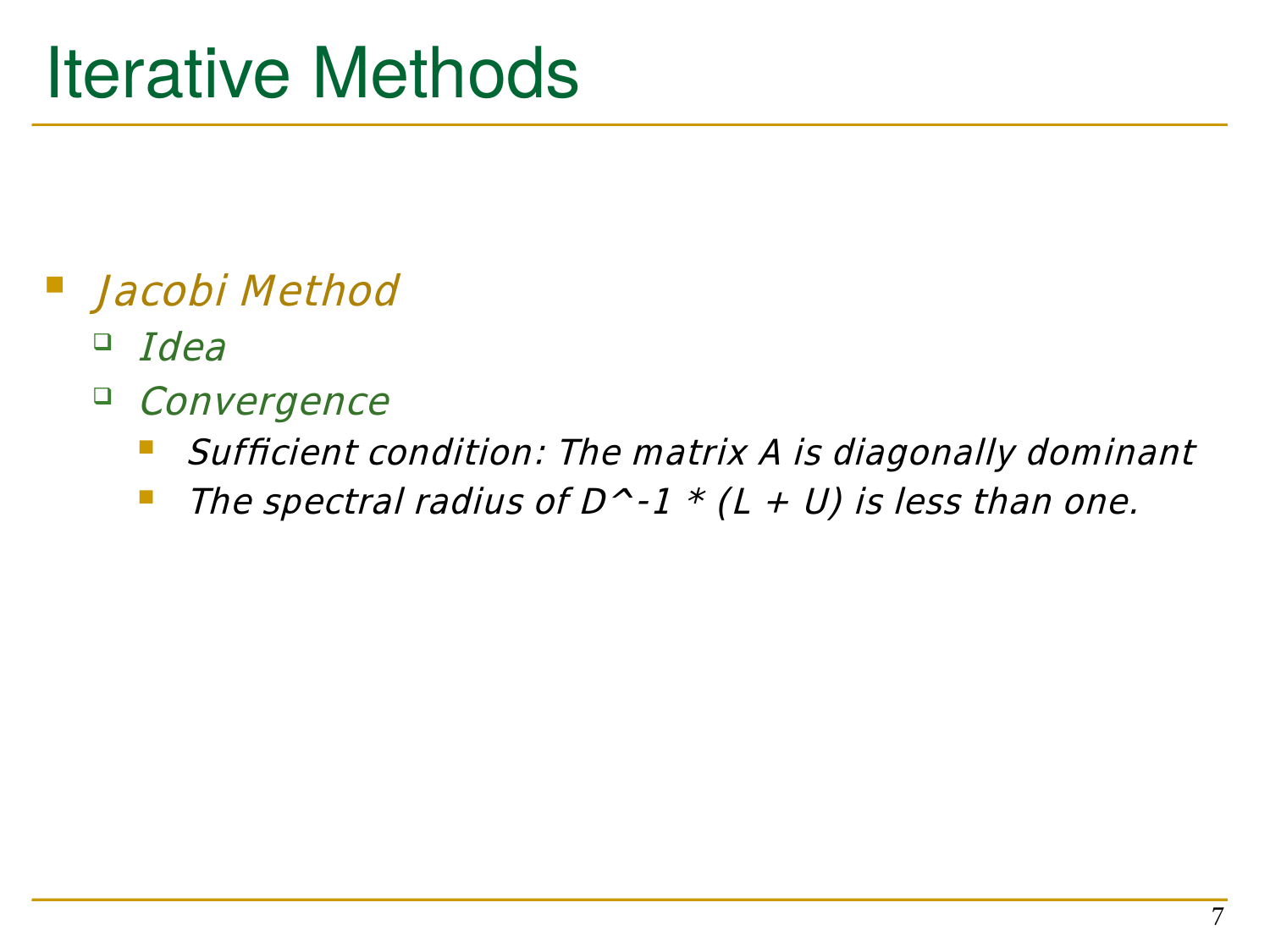

# Iterative Methods

Jacobi Method
Idea
Convergence
Sufficient condition: The matrix A is diagonally dominant
The spectral radius of D^-1 * (L + U) is less than one.

7